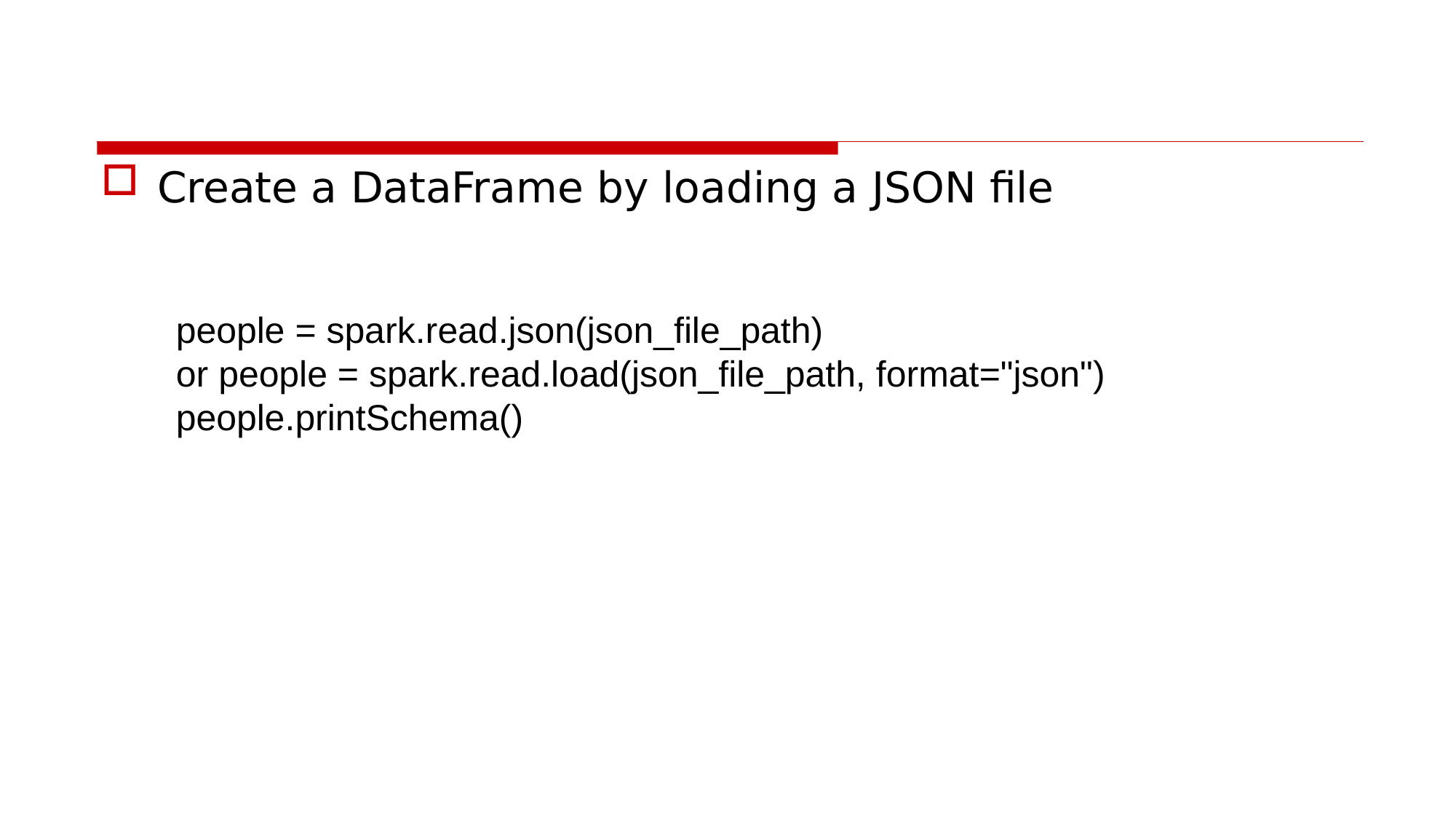

#
Create a DataFrame by loading a JSON file

 people = spark.read.json(json_file_path)
 or people = spark.read.load(json_file_path, format="json")
 people.printSchema()